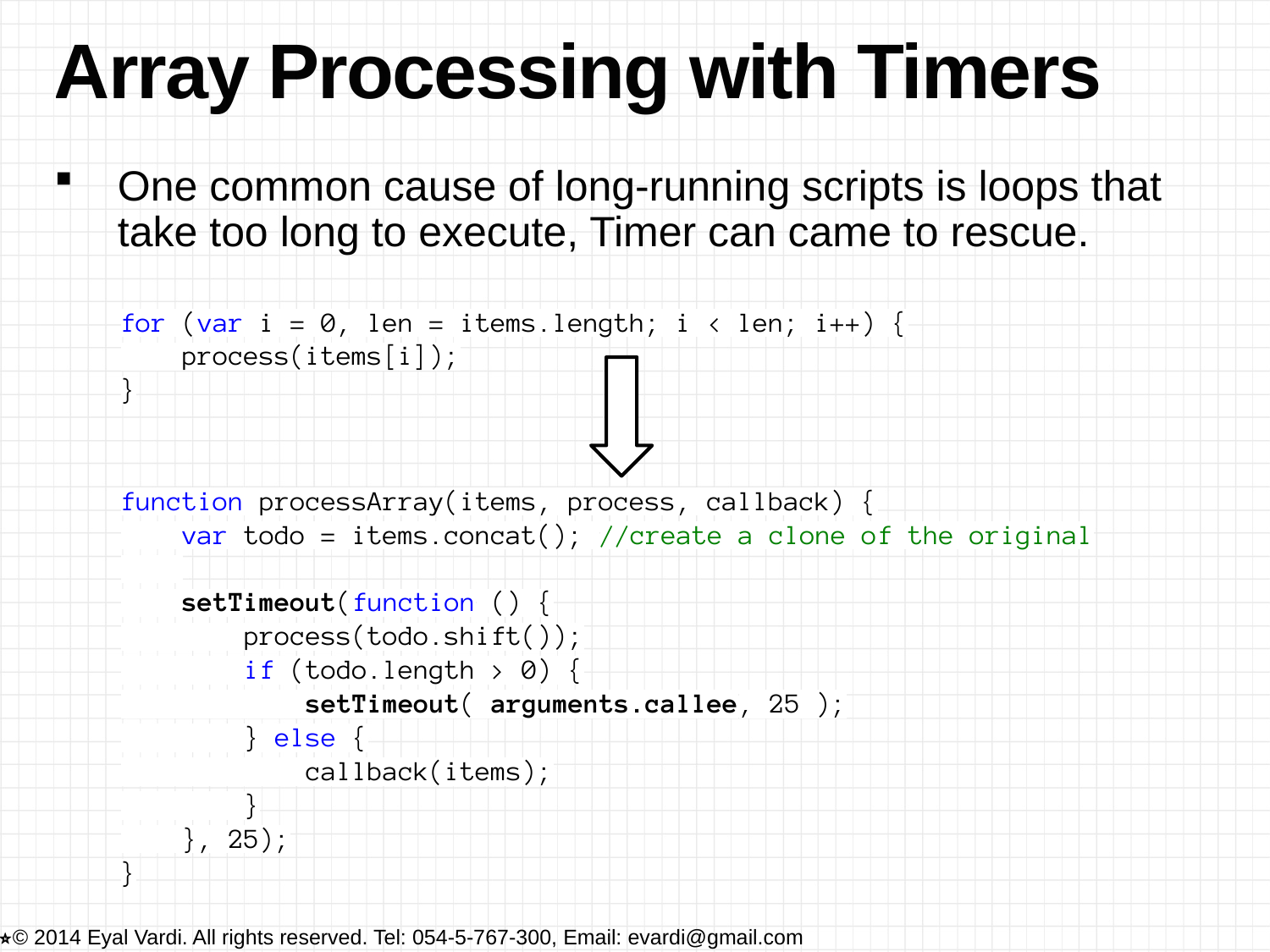

# Array Processing with Timers
One common cause of long-running scripts is loops that take too long to execute, Timer can came to rescue.
for (var i = 0, len = items.length; i < len; i++) {
    process(items[i]);
}

function processArray(items, process, callback) {
    var todo = items.concat(); //create a clone of the original

    setTimeout(function () {
        process(todo.shift());
        if (todo.length > 0) {
            setTimeout( arguments.callee, 25 );
        } else {
            callback(items);
        }
    }, 25);
}